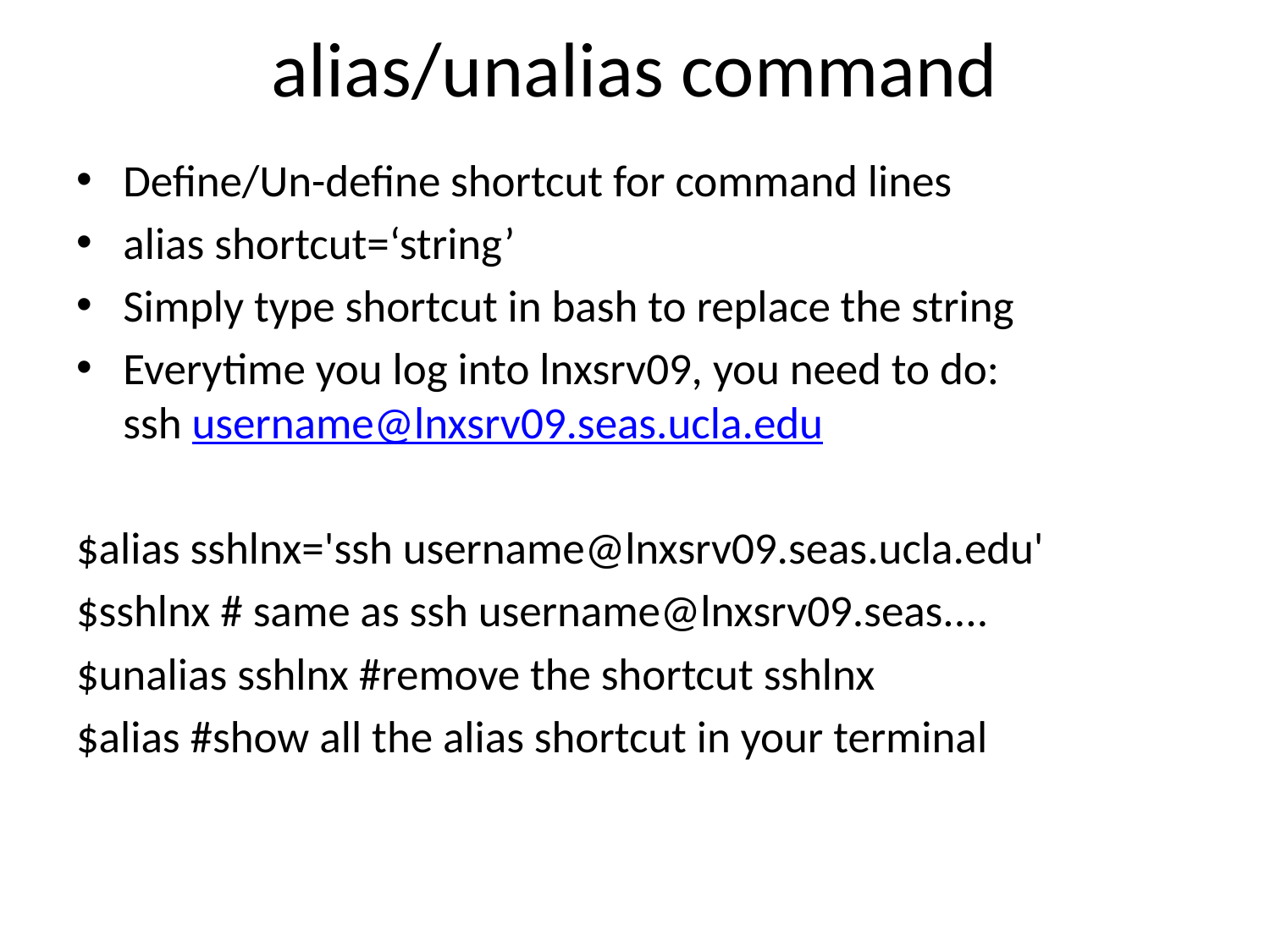

# alias/unalias command
Define/Un-define shortcut for command lines
alias shortcut=‘string’
Simply type shortcut in bash to replace the string
Everytime you log into lnxsrv09, you need to do:
ssh username@lnxsrv09.seas.ucla.edu

$alias sshlnx='ssh username@lnxsrv09.seas.ucla.edu'
$sshlnx # same as ssh username@lnxsrv09.seas....
$unalias sshlnx #remove the shortcut sshlnx
$alias #show all the alias shortcut in your terminal